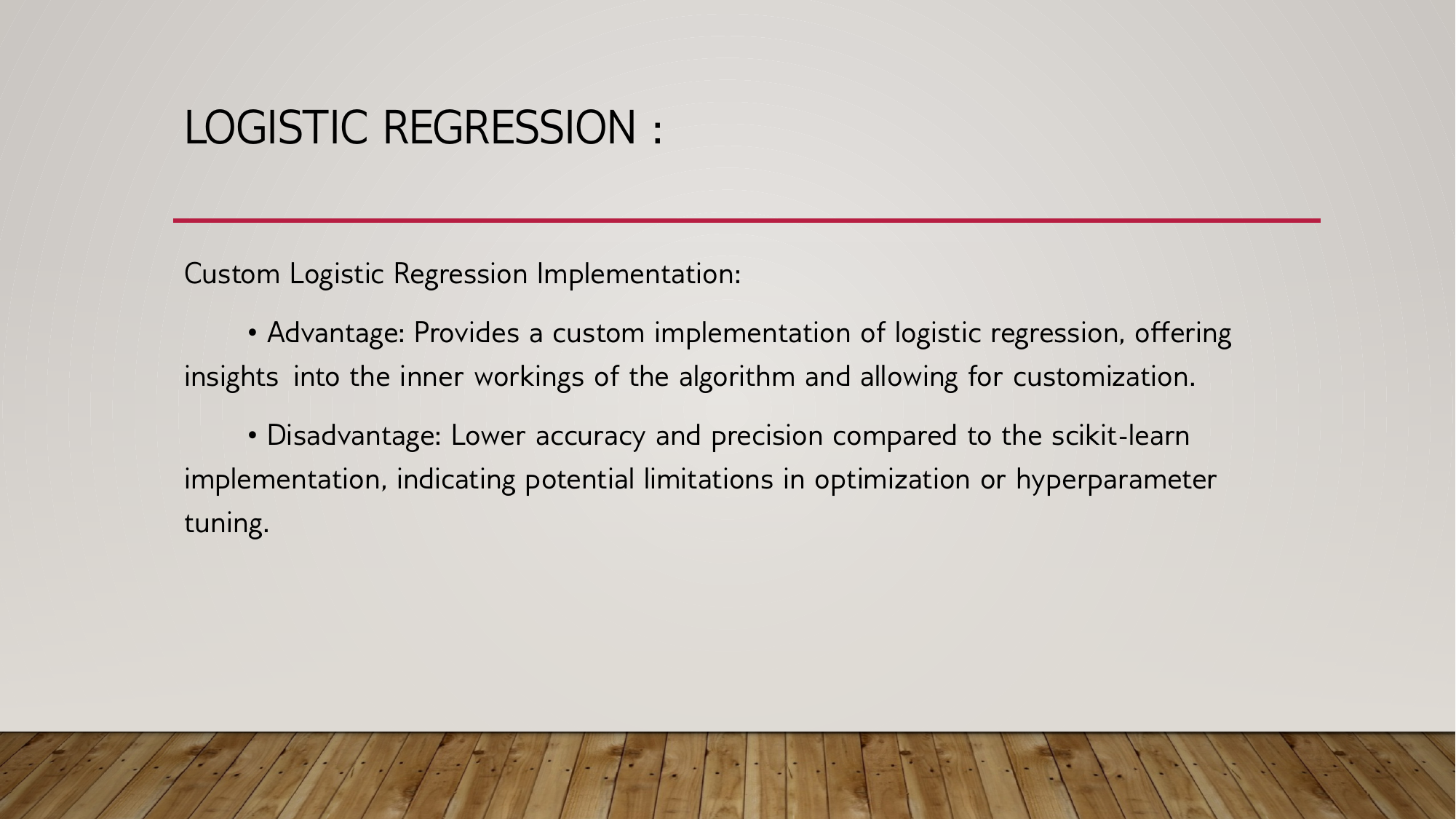

# Logistic Regression :
Custom Logistic Regression Implementation:
       • Advantage: Provides a custom implementation of logistic regression, offering insights 	into the inner workings of the algorithm and allowing for customization.
       • Disadvantage: Lower accuracy and precision compared to the scikit-learn 	implementation, indicating potential limitations in optimization or hyperparameter 	tuning.